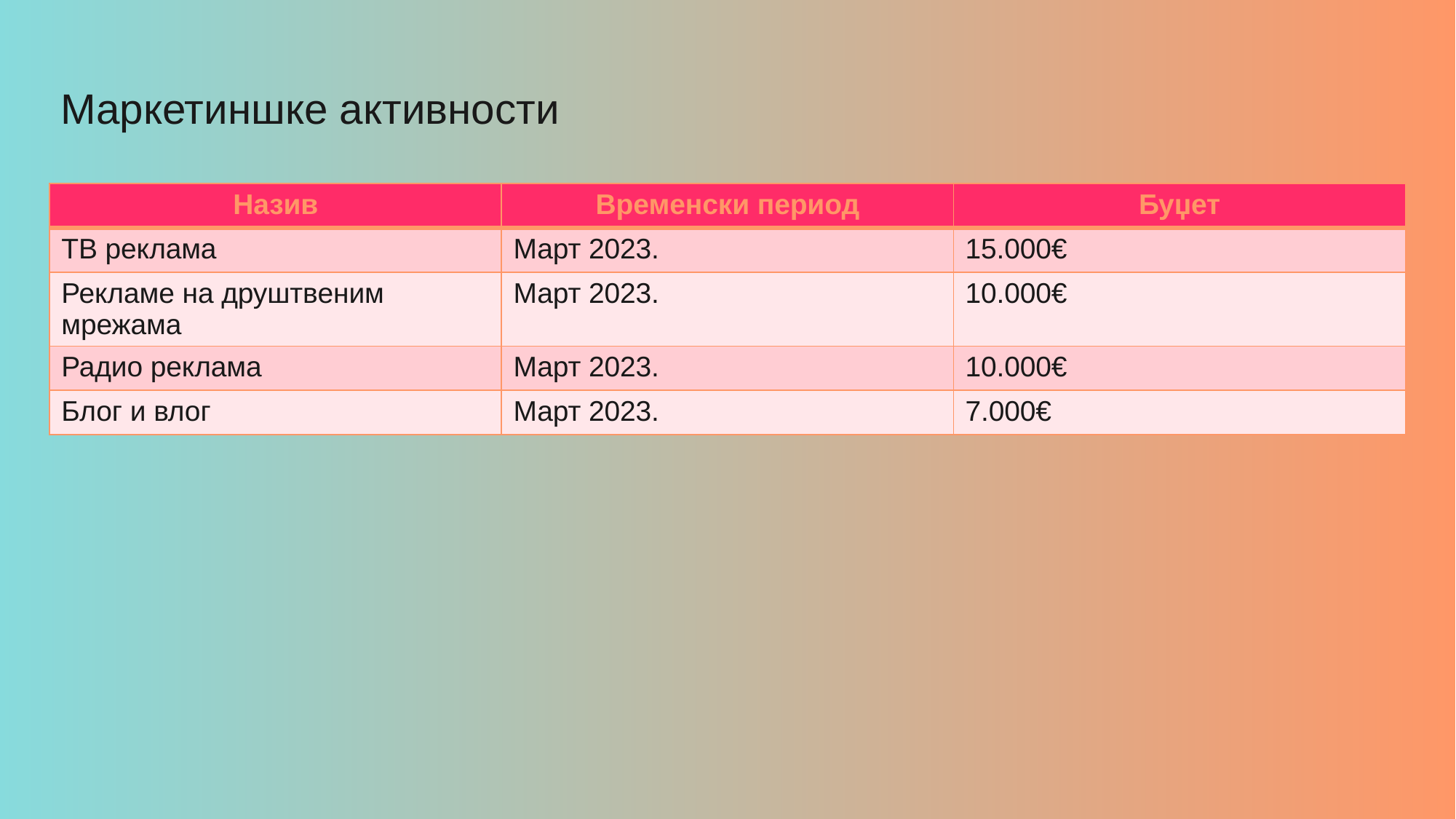

# Маркетиншке активности
| Назив | Временски период | Буџет |
| --- | --- | --- |
| ТВ реклама | Март 2023. | 15.000€ |
| Рекламе на друштвеним мрежама | Март 2023. | 10.000€ |
| Радио реклама | Март 2023. | 10.000€ |
| Блог и влог | Март 2023. | 7.000€ |